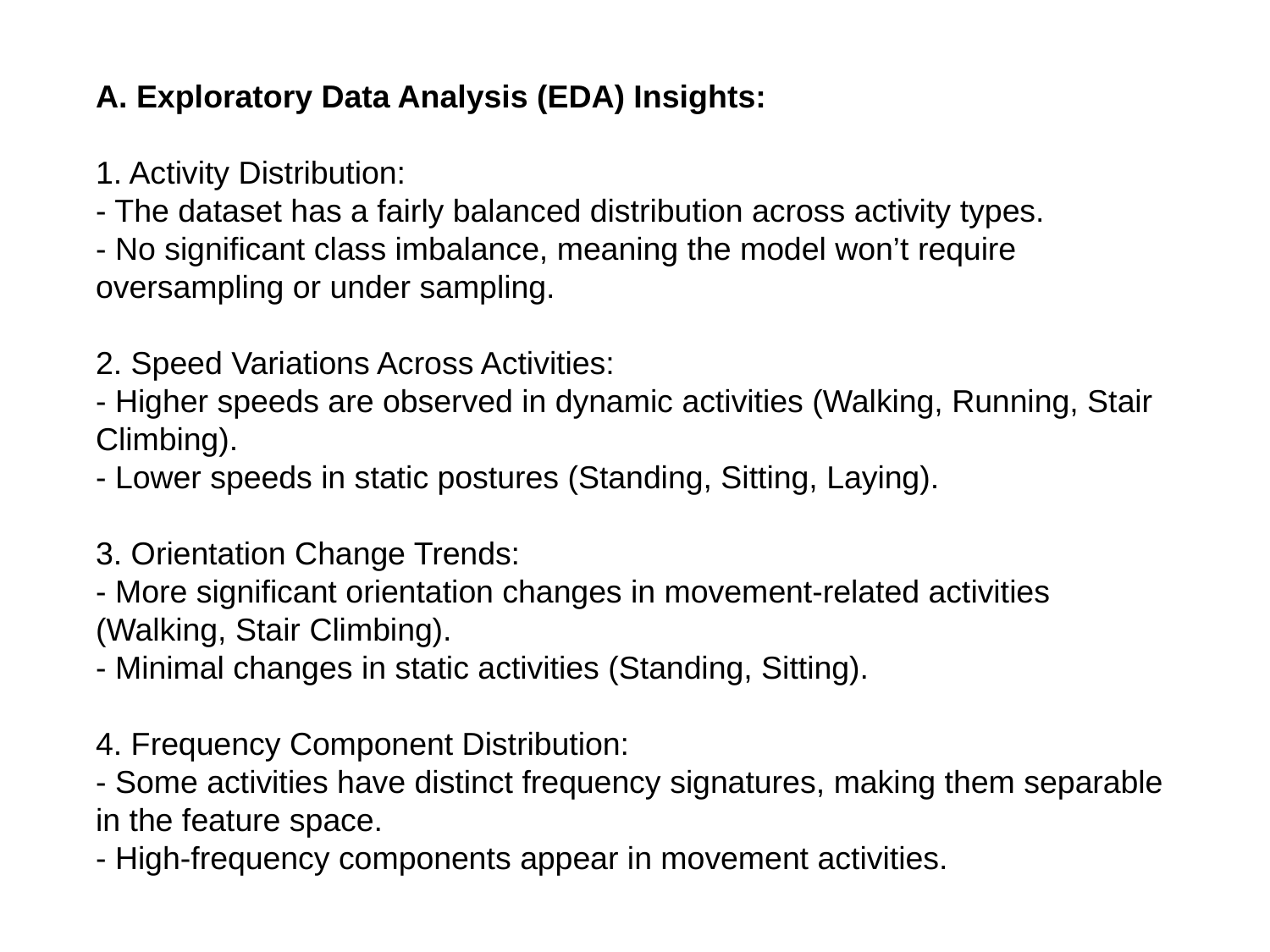

A. Exploratory Data Analysis (EDA) Insights:

1. Activity Distribution:
- The dataset has a fairly balanced distribution across activity types.
- No significant class imbalance, meaning the model won’t require oversampling or under sampling.

2. Speed Variations Across Activities:
- Higher speeds are observed in dynamic activities (Walking, Running, Stair Climbing).
- Lower speeds in static postures (Standing, Sitting, Laying).

3. Orientation Change Trends:
- More significant orientation changes in movement-related activities (Walking, Stair Climbing).
- Minimal changes in static activities (Standing, Sitting).

4. Frequency Component Distribution:
- Some activities have distinct frequency signatures, making them separable in the feature space.
- High-frequency components appear in movement activities.